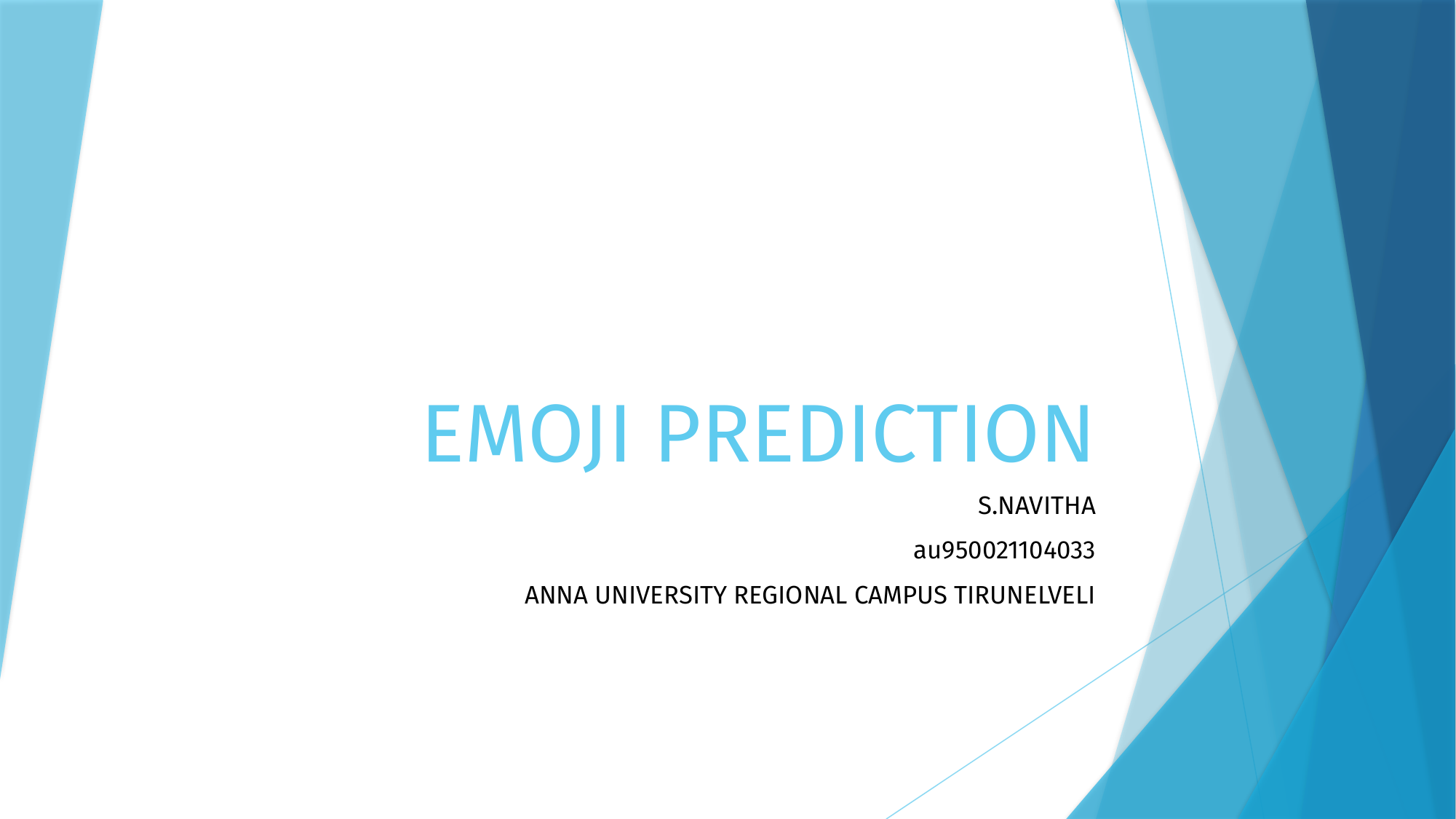

# EMOJI PREDICTION
S.NAVITHA
au950021104033
ANNA UNIVERSITY REGIONAL CAMPUS TIRUNELVELI